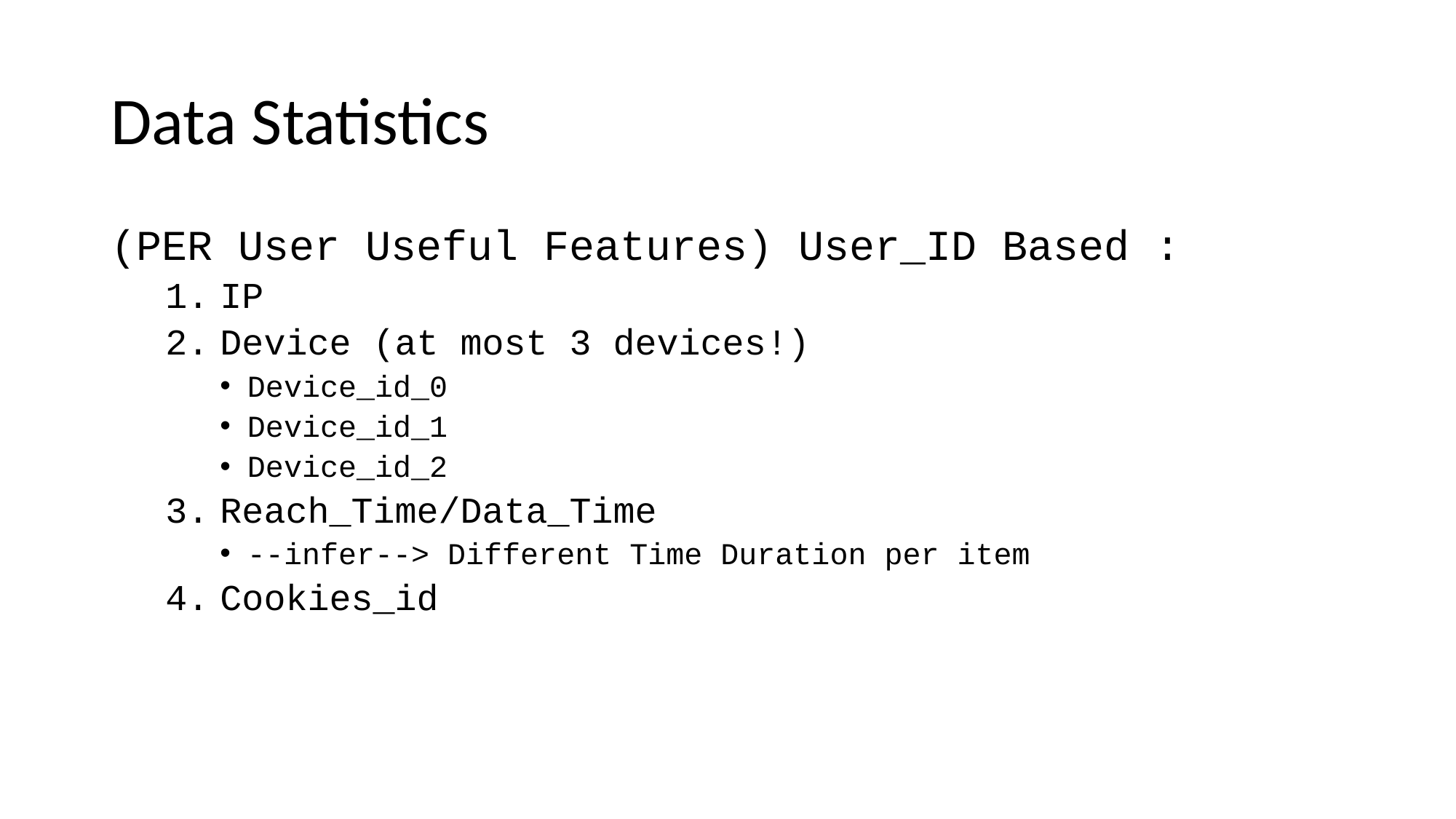

# Data Statistics
(PER User Useful Features) User_ID Based :
IP
Device (at most 3 devices!)
Device_id_0
Device_id_1
Device_id_2
Reach_Time/Data_Time
--infer--> Different Time Duration per item
Cookies_id